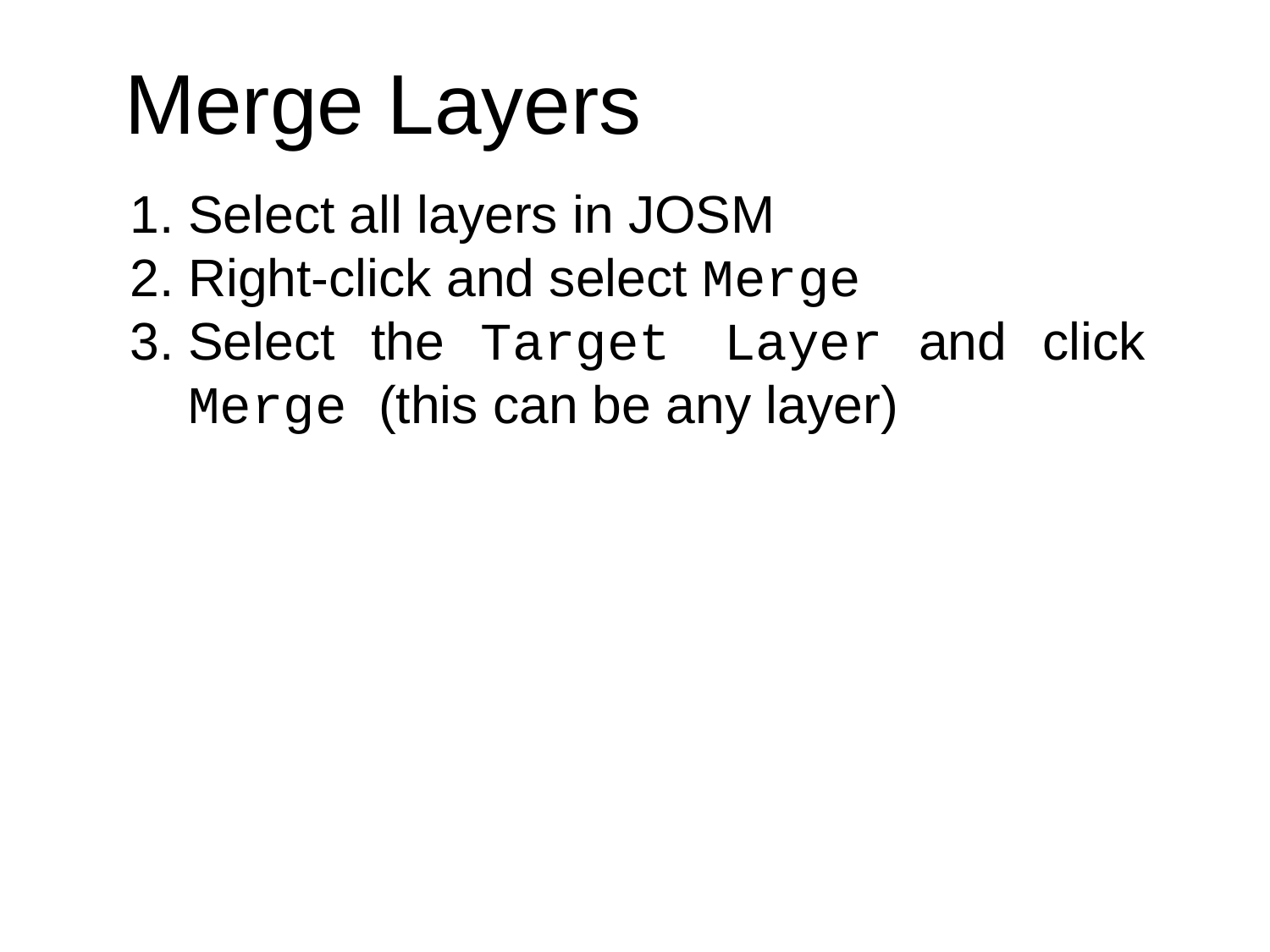

Merge Layers

Select all layers in JOSM
Right-click and select Merge
Select the Target Layer and click Merge (this can be any layer)